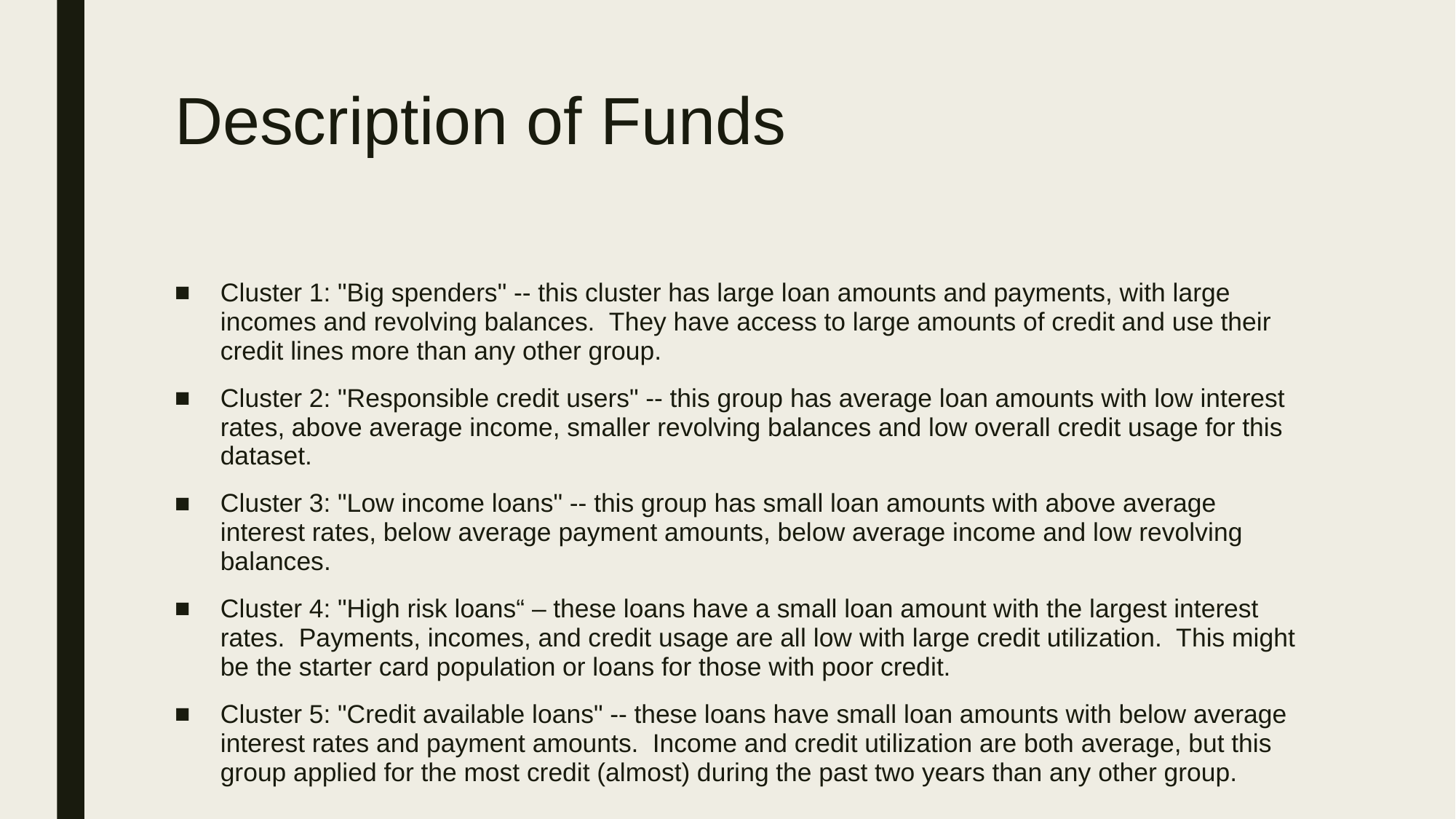

# Description of Funds
Cluster 1: "Big spenders" -- this cluster has large loan amounts and payments, with large incomes and revolving balances.  They have access to large amounts of credit and use their credit lines more than any other group.
Cluster 2: "Responsible credit users" -- this group has average loan amounts with low interest rates, above average income, smaller revolving balances and low overall credit usage for this dataset.
Cluster 3: "Low income loans" -- this group has small loan amounts with above average interest rates, below average payment amounts, below average income and low revolving balances.
Cluster 4: "High risk loans“ – these loans have a small loan amount with the largest interest rates.  Payments, incomes, and credit usage are all low with large credit utilization.  This might be the starter card population or loans for those with poor credit.
Cluster 5: "Credit available loans" -- these loans have small loan amounts with below average interest rates and payment amounts.  Income and credit utilization are both average, but this group applied for the most credit (almost) during the past two years than any other group.